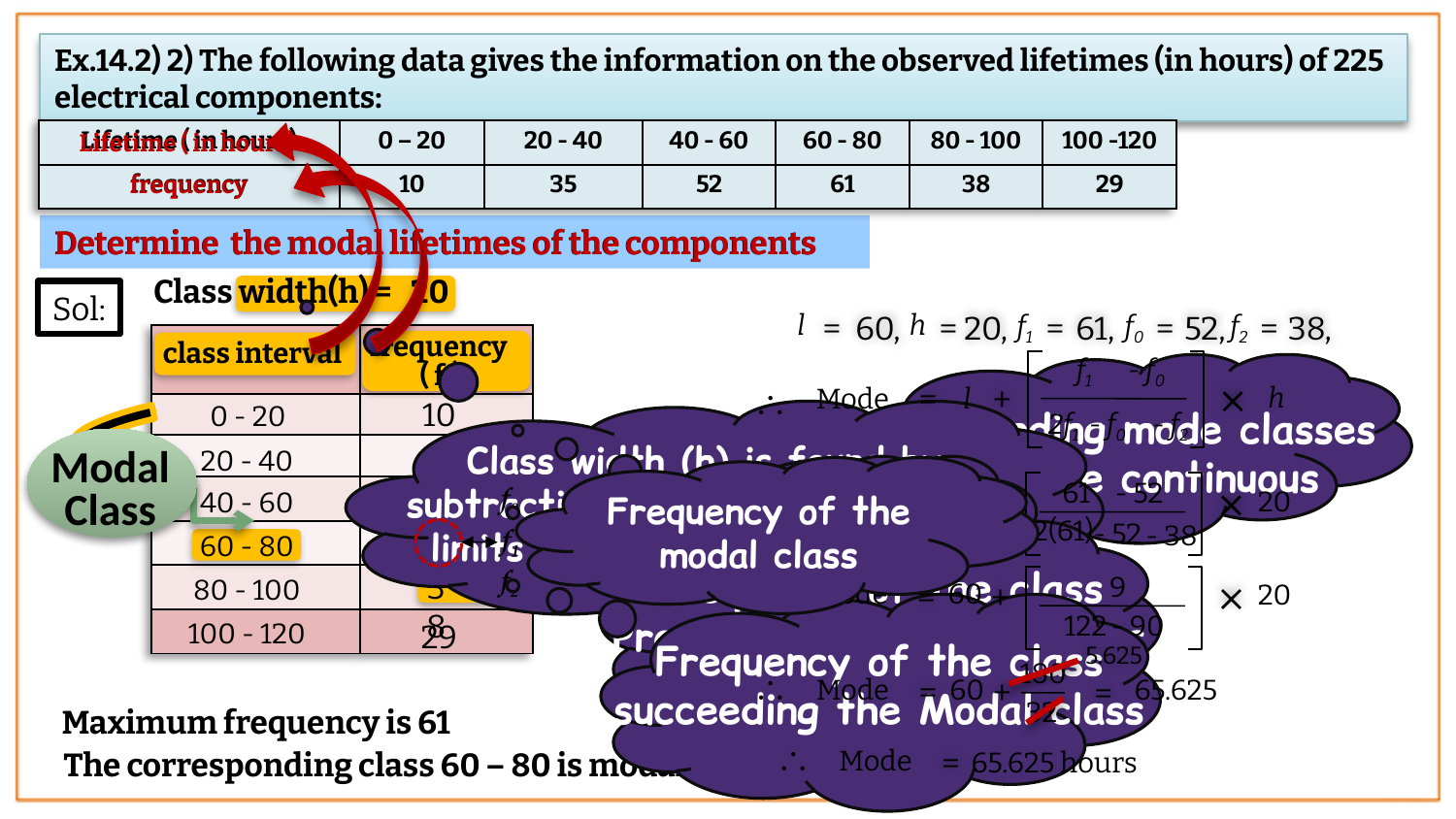

Exercise 14.2 – Q.2
Ex.14.2) 2) The following data gives the information on the observed lifetimes (in hours) of 225 electrical components:

Lifetime ( in hours)
| Lifetime ( in hours) | 0 – 20 | 20 - 40 | 40 - 60 | 60 - 80 | 80 - 100 | 100 -120 |
| --- | --- | --- | --- | --- | --- | --- |
| frequency | 10 | 35 | 52 | 61 | 38 | 29 |

frequency
Determine  the modal lifetimes of the components
Determine  the modal lifetimes of the components
Class width(h) =
20

Sol:
l
=
60,
h
=
20,
f1
=
61,
f0
=
52,
f2
=
38,
frequency
|  |  |
| --- | --- |
|  |  |
|  |  |
|  |  |
|  |  |
|  |  |
|  |  |
class interval

f1
- f0
( fi )

∴
=
+
×
h
Mode
l
10
0 - 20
For finding mode classes must be continuous
2f1
- f0
- f2

Modal
Class
Class width (h) is found by subtracting two consecutive lower limits or two consecutive upper limits
What is the Maximum frequency?
35
20 - 40

Frequency of the modal class
61
- 52
 f0

52
∴
=
+
×
20
Mode
60
40 - 60

2(61)
- 52
- 38
 f1
61

60 - 80

 f2
Frequency of the class
Preceeding the Modal class
38
9
80 - 100

∴
Mode
=
60
+
×
20

122
- 90
100 - 120
29
Frequency of the class
succeeding the Modal class
5.625
180
∴
Mode
=
60
+
65.625
=
32
Maximum frequency is 61
∴
Mode
=
The corresponding class 60 – 80 is modal class.
65.625 hours